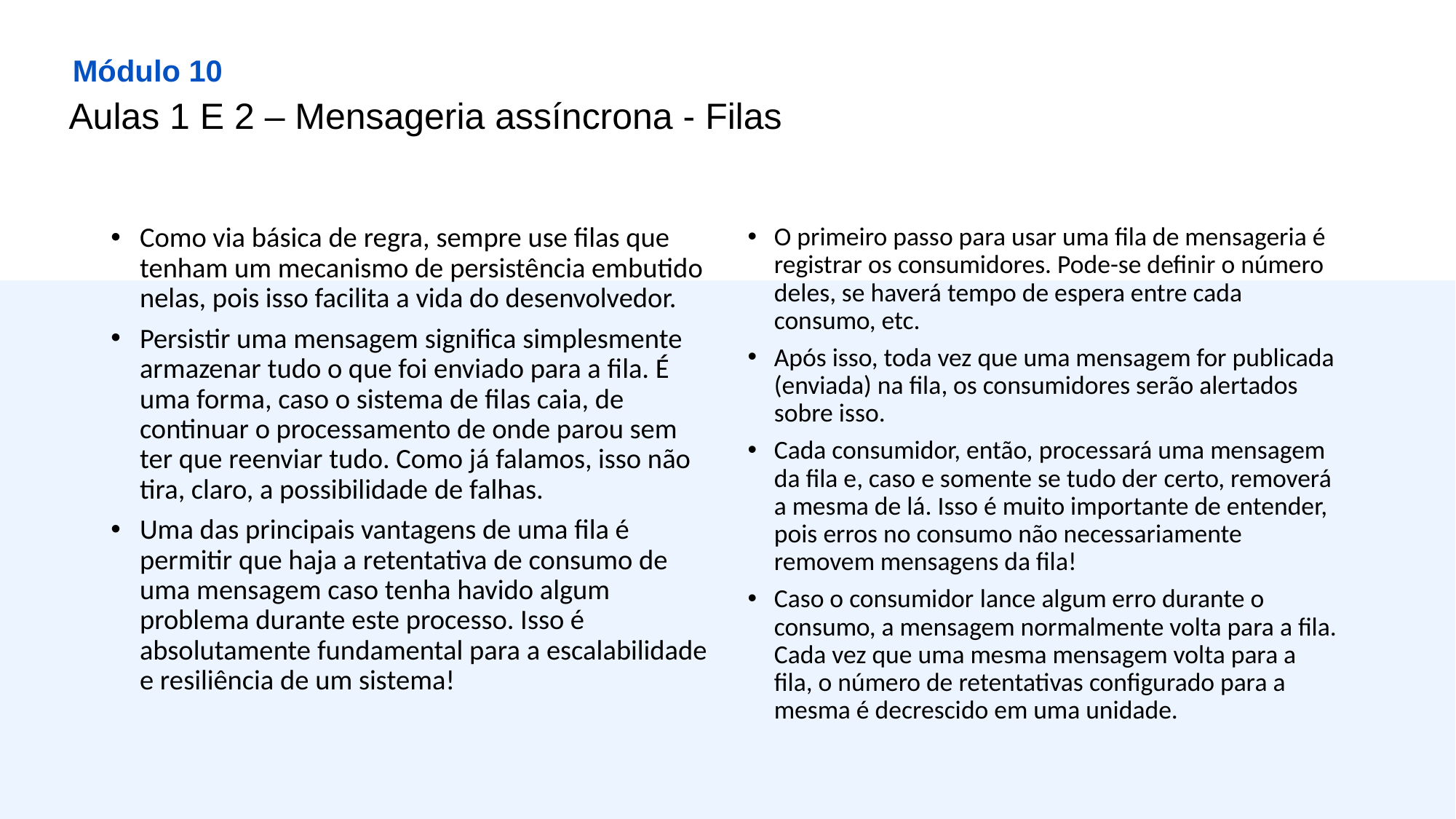

Módulo 10
Aulas 1 E 2 – Mensageria assíncrona - Filas
Como via básica de regra, sempre use filas que tenham um mecanismo de persistência embutido nelas, pois isso facilita a vida do desenvolvedor.
Persistir uma mensagem significa simplesmente armazenar tudo o que foi enviado para a fila. É uma forma, caso o sistema de filas caia, de continuar o processamento de onde parou sem ter que reenviar tudo. Como já falamos, isso não tira, claro, a possibilidade de falhas.
Uma das principais vantagens de uma fila é permitir que haja a retentativa de consumo de uma mensagem caso tenha havido algum problema durante este processo. Isso é absolutamente fundamental para a escalabilidade e resiliência de um sistema!
O primeiro passo para usar uma fila de mensageria é registrar os consumidores. Pode-se definir o número deles, se haverá tempo de espera entre cada consumo, etc.
Após isso, toda vez que uma mensagem for publicada (enviada) na fila, os consumidores serão alertados sobre isso.
Cada consumidor, então, processará uma mensagem da fila e, caso e somente se tudo der certo, removerá a mesma de lá. Isso é muito importante de entender, pois erros no consumo não necessariamente removem mensagens da fila!
Caso o consumidor lance algum erro durante o consumo, a mensagem normalmente volta para a fila. Cada vez que uma mesma mensagem volta para a fila, o número de retentativas configurado para a mesma é decrescido em uma unidade.